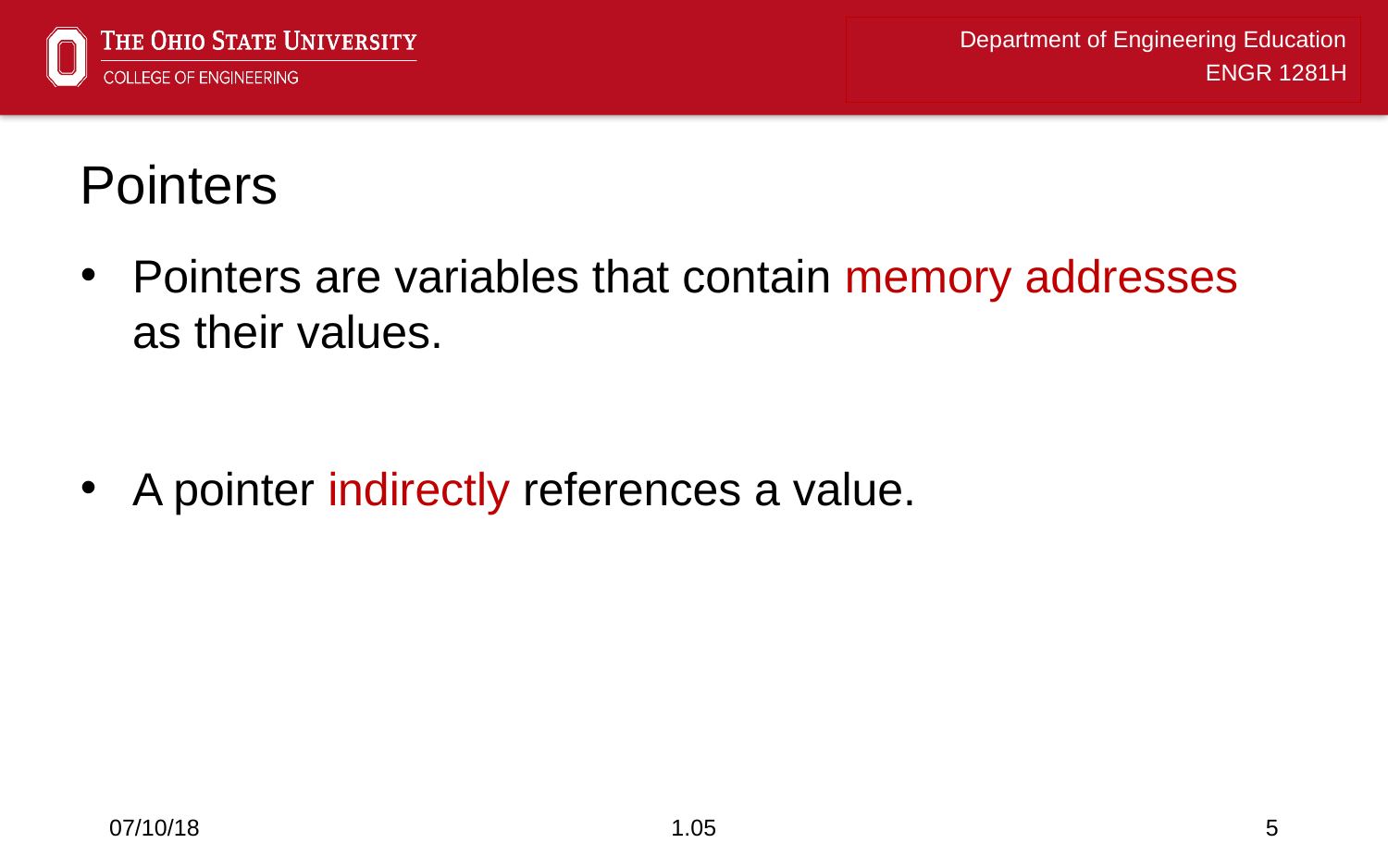

# Pointers
Pointers are variables that contain memory addresses as their values.

A pointer indirectly references a value.

07/10/18
1.05
5